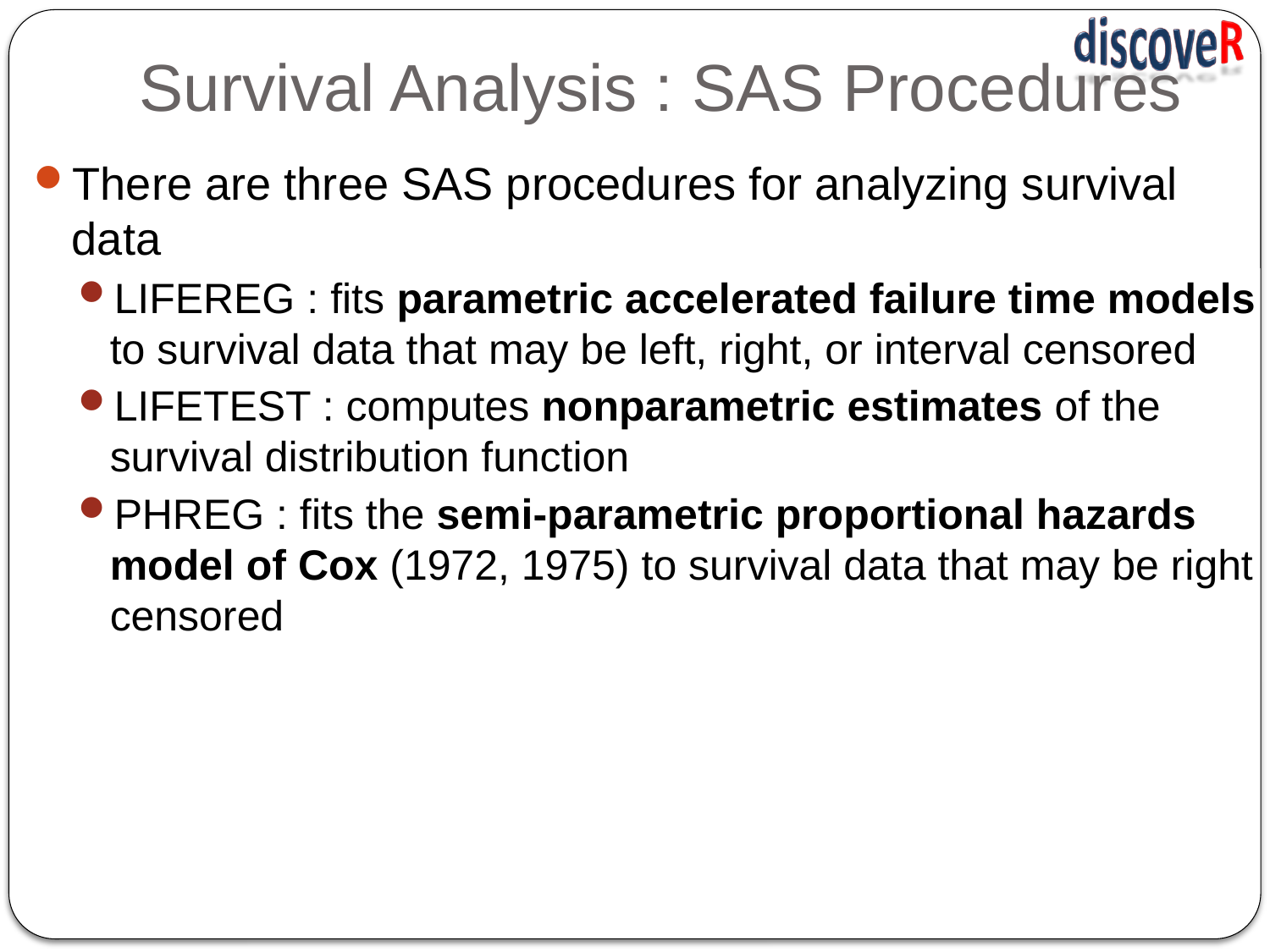

# Survival Analysis : SAS Procedures
There are three SAS procedures for analyzing survival data
LIFEREG : fits parametric accelerated failure time models to survival data that may be left, right, or interval censored
LIFETEST : computes nonparametric estimates of the survival distribution function
PHREG : fits the semi-parametric proportional hazards model of Cox (1972, 1975) to survival data that may be right censored